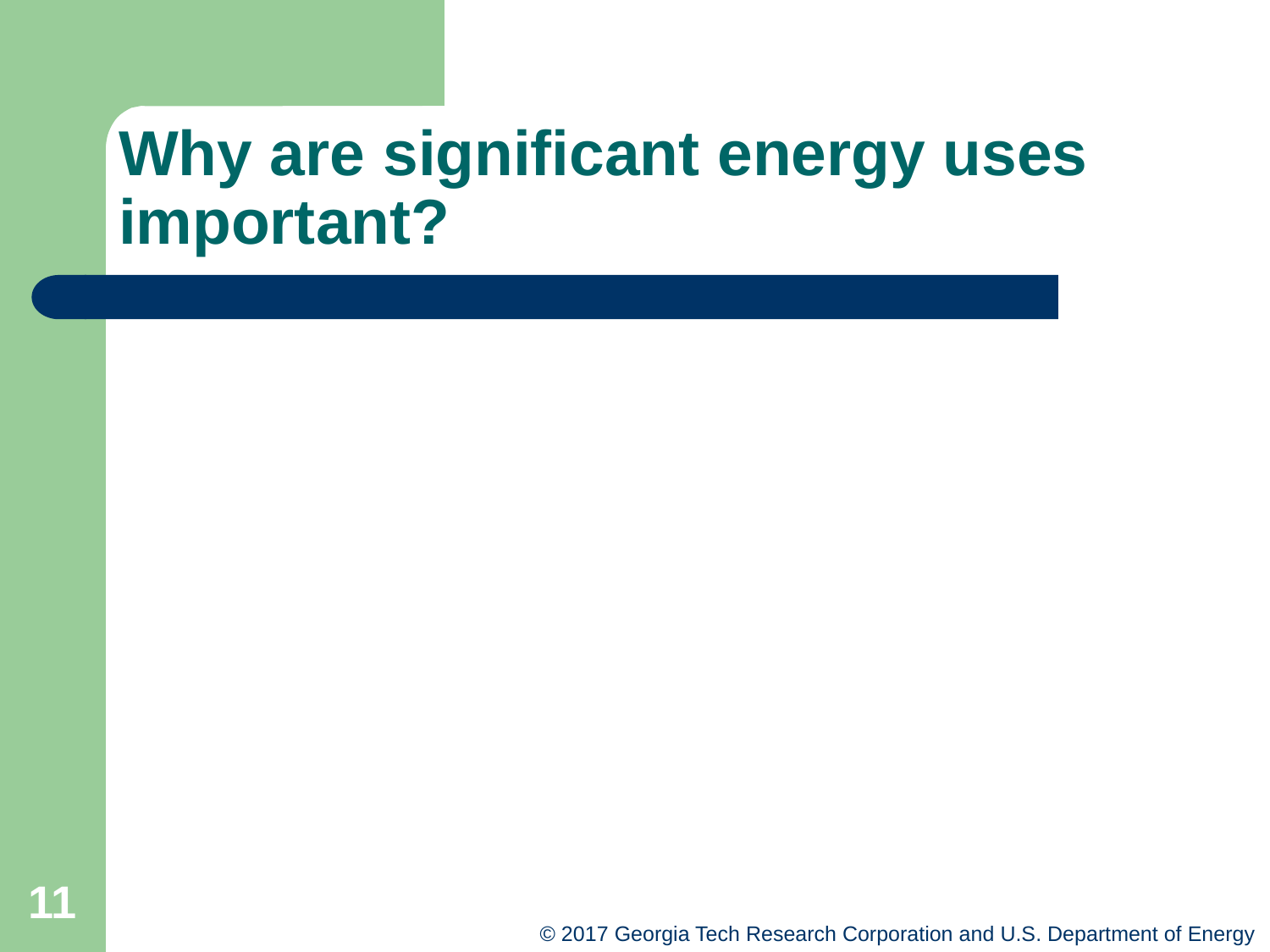

# Why are significant energy uses important?

11
© 2017 Georgia Tech Research Corporation and U.S. Department of Energy